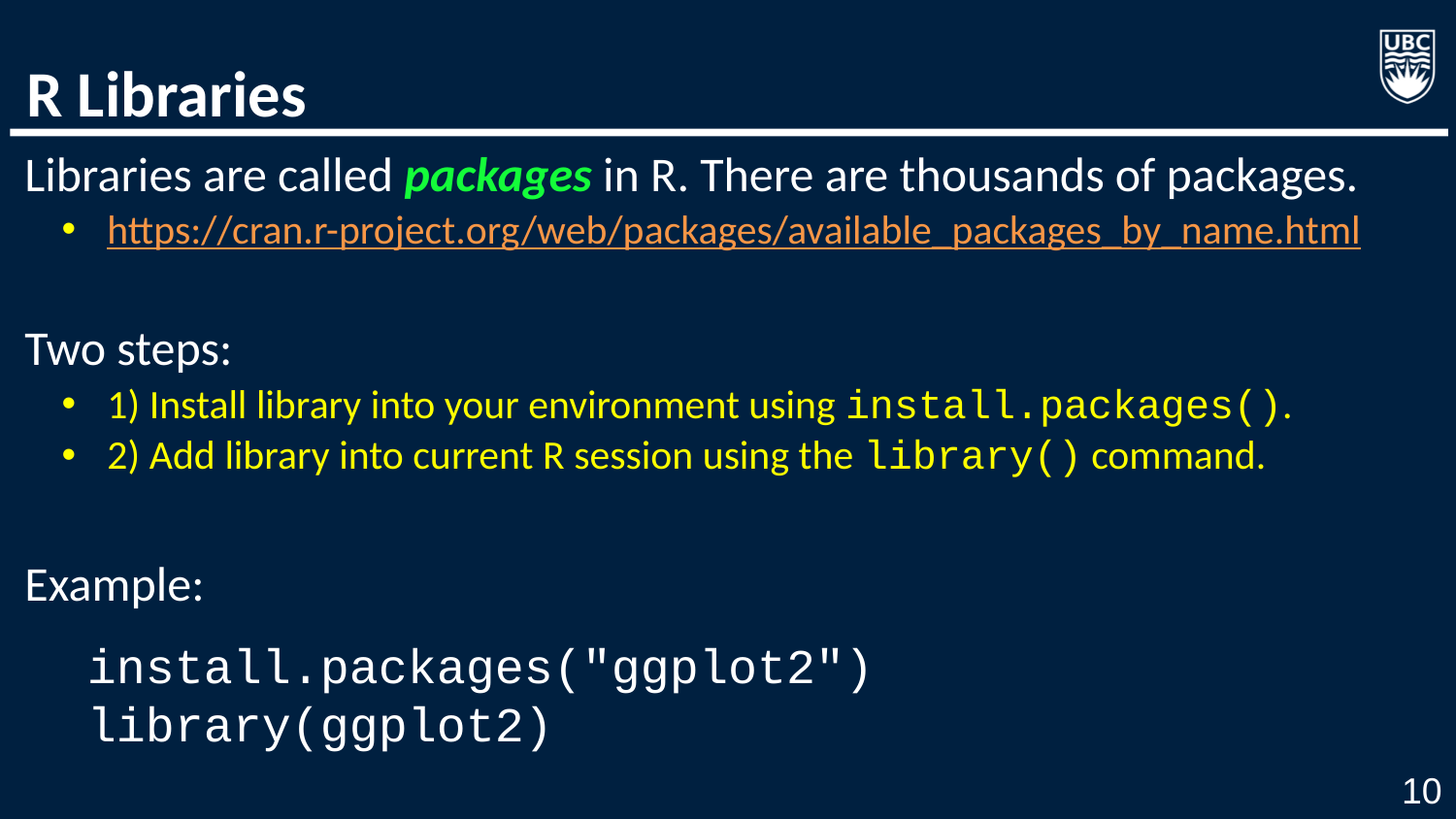

# R Libraries
Libraries are called packages in R. There are thousands of packages.
https://cran.r-project.org/web/packages/available_packages_by_name.html

Two steps:
1) Install library into your environment using install.packages().
2) Add library into current R session using the library() command.

Example:

install.packages("ggplot2")
library(ggplot2)